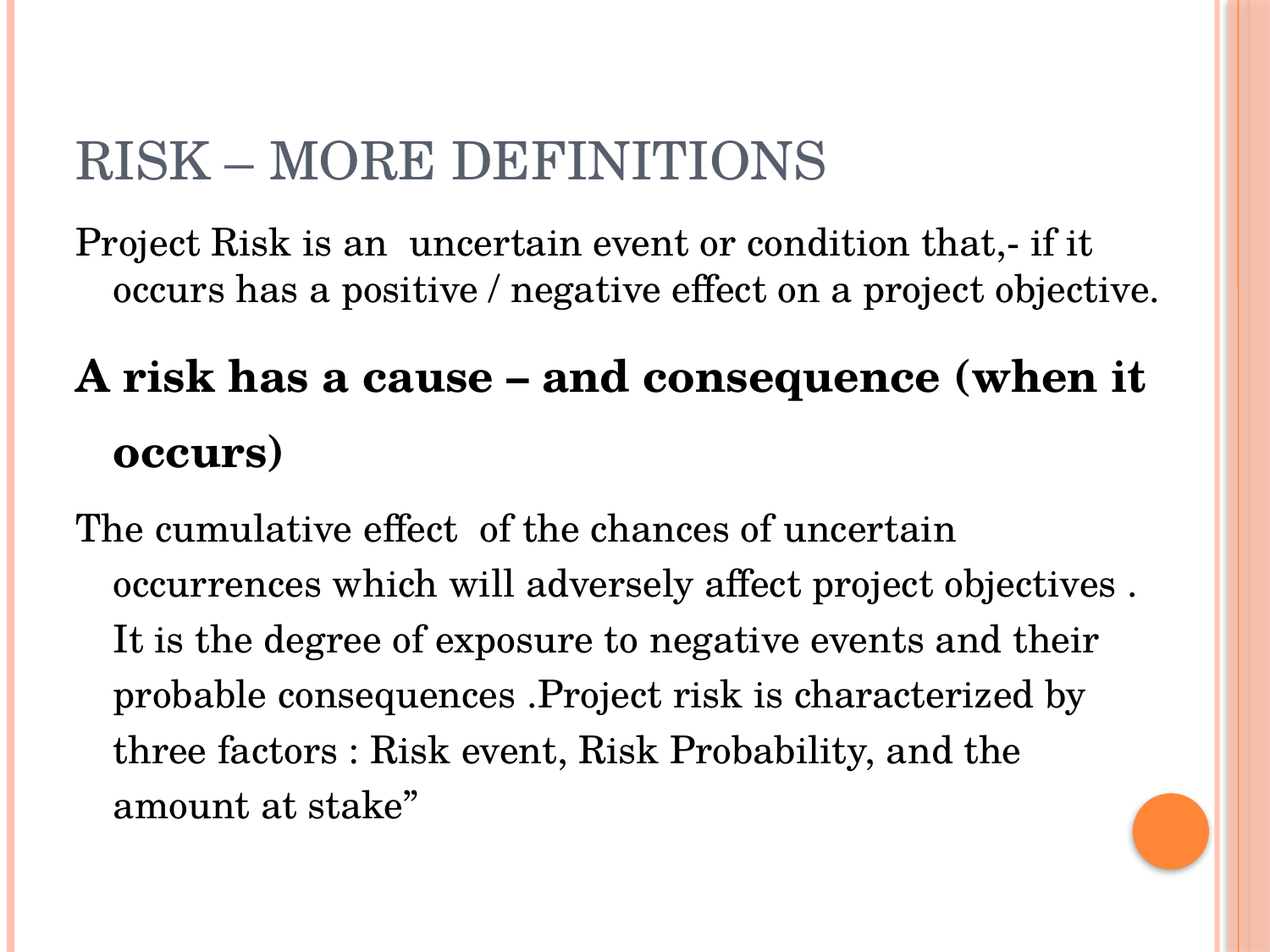

# Risk – More definitions
Project Risk is an  uncertain event or condition that,- if it occurs has a positive / negative effect on a project objective.
A risk has a cause – and consequence (when it occurs)
The cumulative effect  of the chances of uncertain occurrences which will adversely affect project objectives . It is the degree of exposure to negative events and their probable consequences .Project risk is characterized by three factors : Risk event, Risk Probability, and the amount at stake”